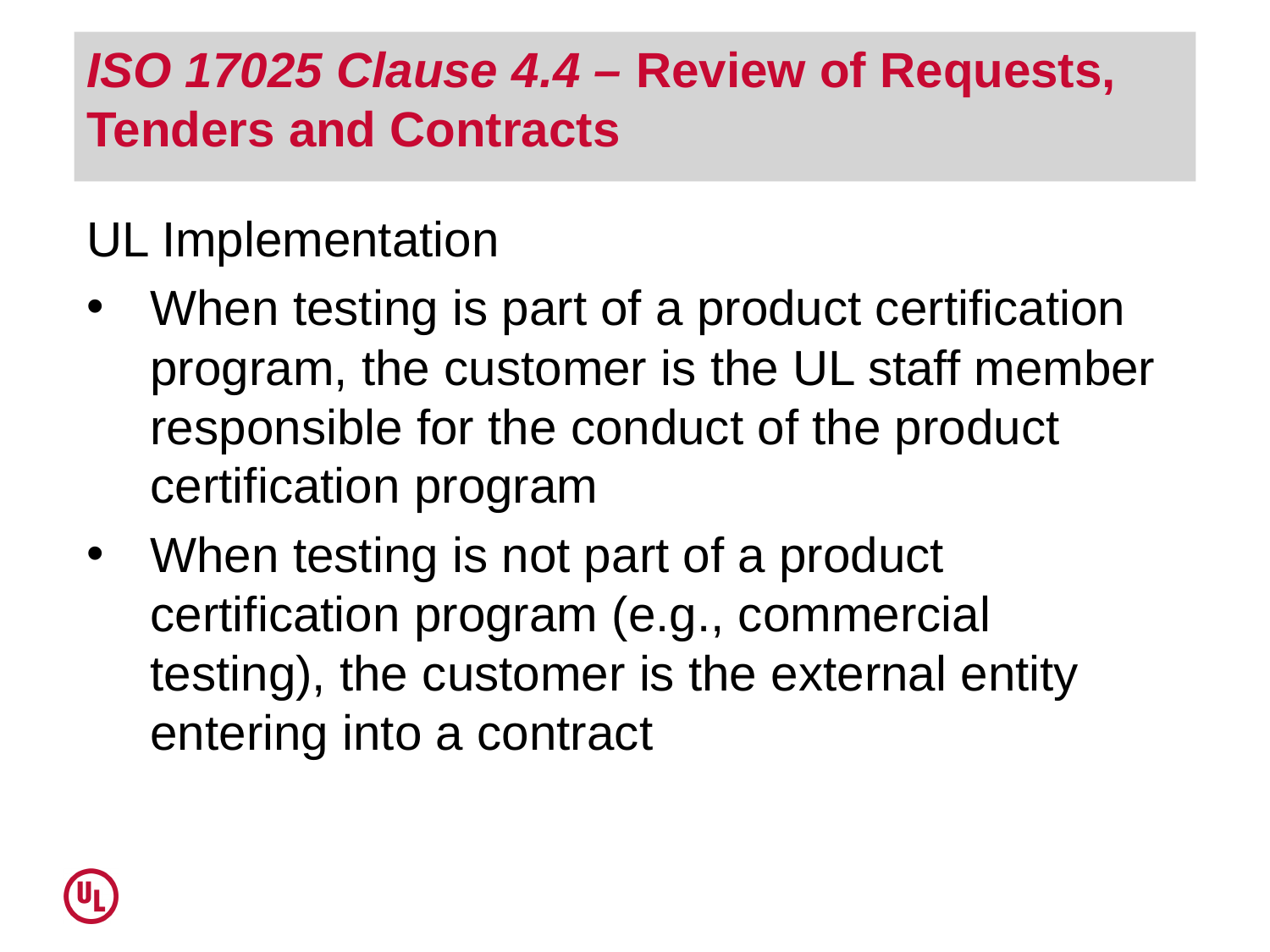

# ISO 17025 Clause 4.4 – Review of Requests, Tenders and Contracts
UL Implementation
When testing is part of a product certification program, the customer is the UL staff member responsible for the conduct of the product certification program
When testing is not part of a product certification program (e.g., commercial testing), the customer is the external entity entering into a contract